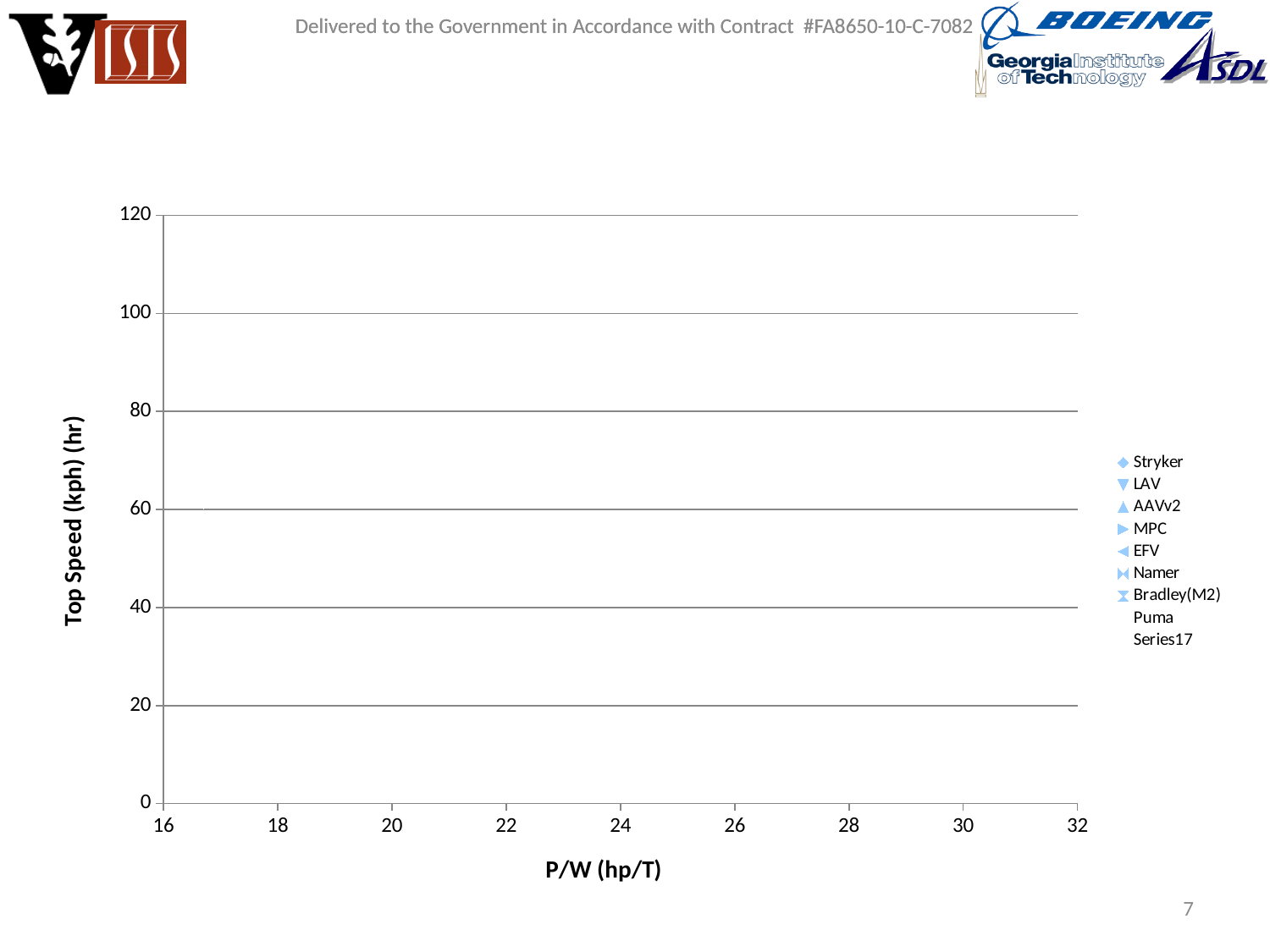

#

### Chart

| Category | Stryker | LAV | AAVv2 | MPC | EFV | Namer | Bradley(M2) | Puma |  |
|---|---|---|---|---|---|---|---|---|---|
7